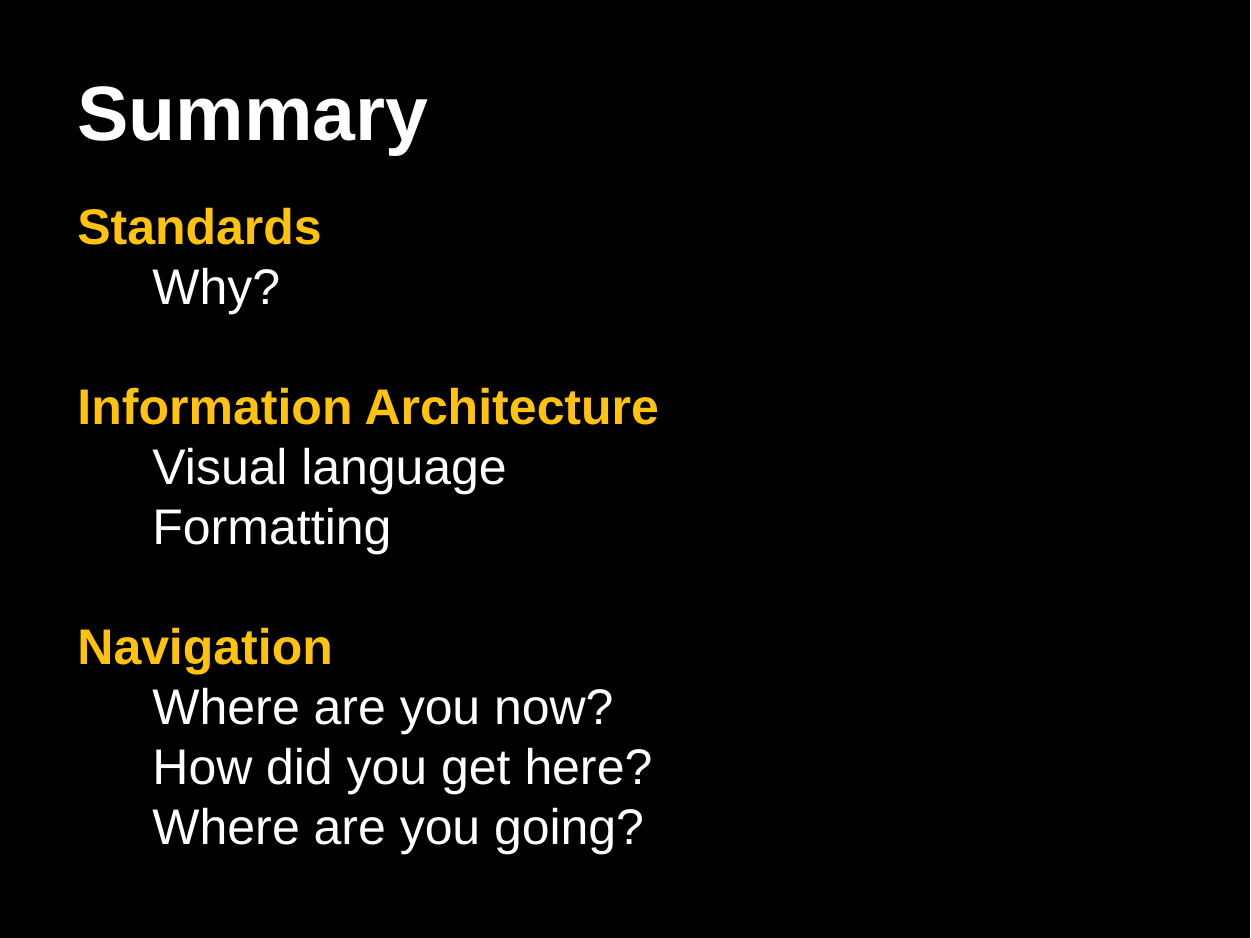

Summary
Standards
Why?

Information Architecture
Visual language
Formatting

Navigation
Where are you now?
How did you get here?
Where are you going?